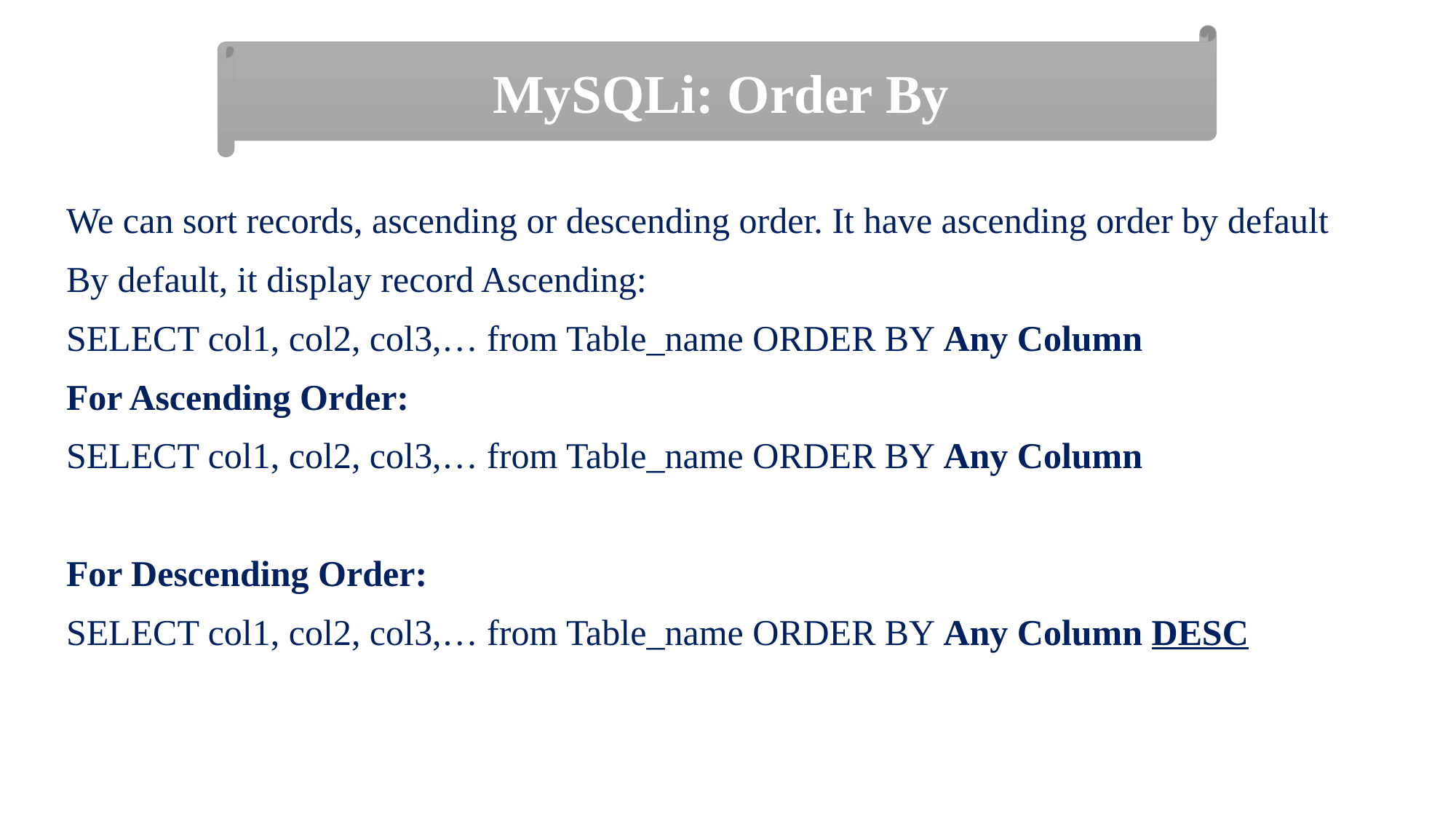

MySQLi: Order By
We can sort records, ascending or descending order. It have ascending order by default
By default, it display record Ascending:
SELECT col1, col2, col3,… from Table_name ORDER BY Any Column
For Ascending Order:
SELECT col1, col2, col3,… from Table_name ORDER BY Any Column

For Descending Order:
SELECT col1, col2, col3,… from Table_name ORDER BY Any Column DESC